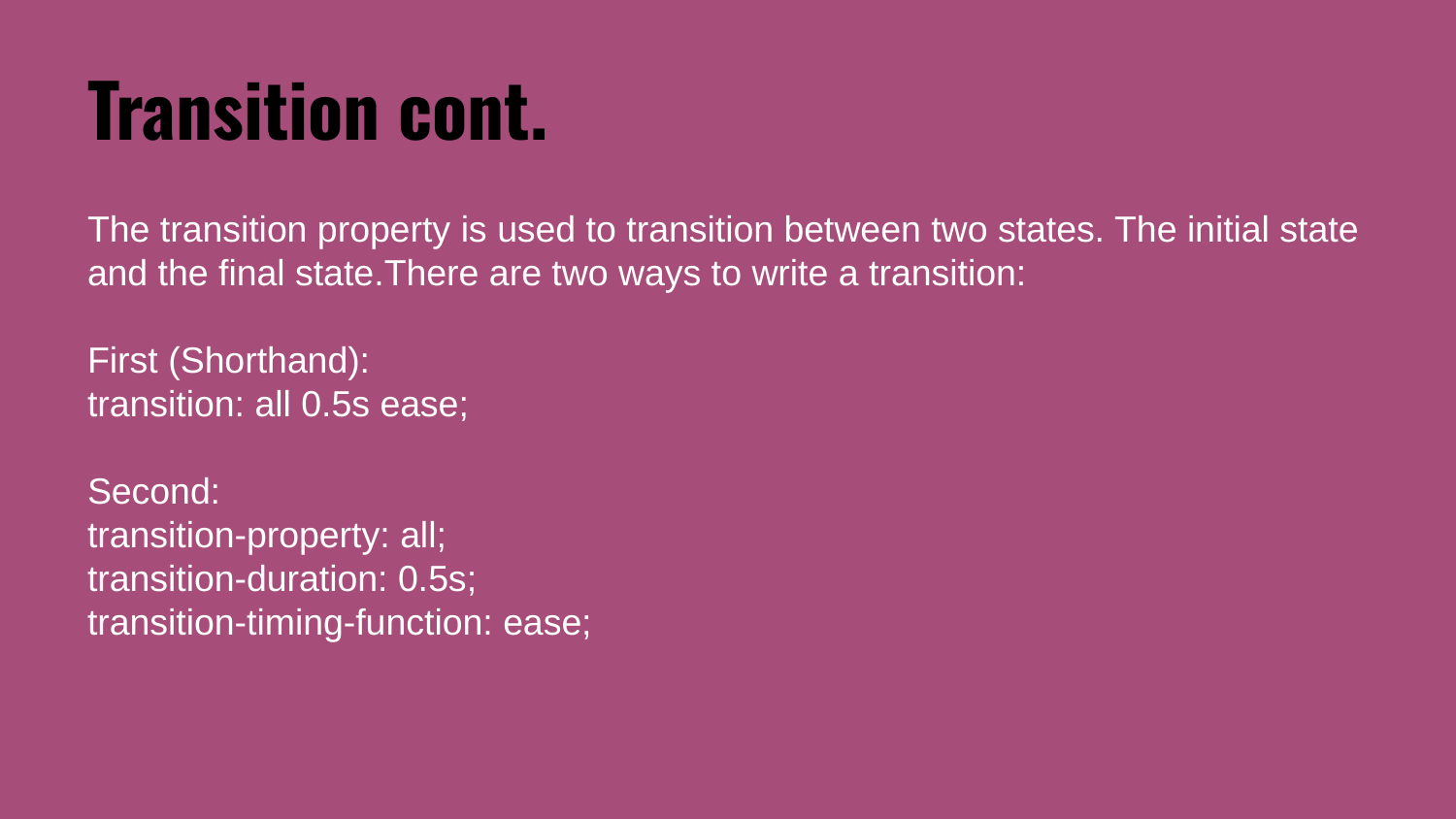

# Transition cont.
The transition property is used to transition between two states. The initial state and the final state.There are two ways to write a transition:

First (Shorthand):
transition: all 0.5s ease;

Second:
transition-property: all;
transition-duration: 0.5s;
transition-timing-function: ease;